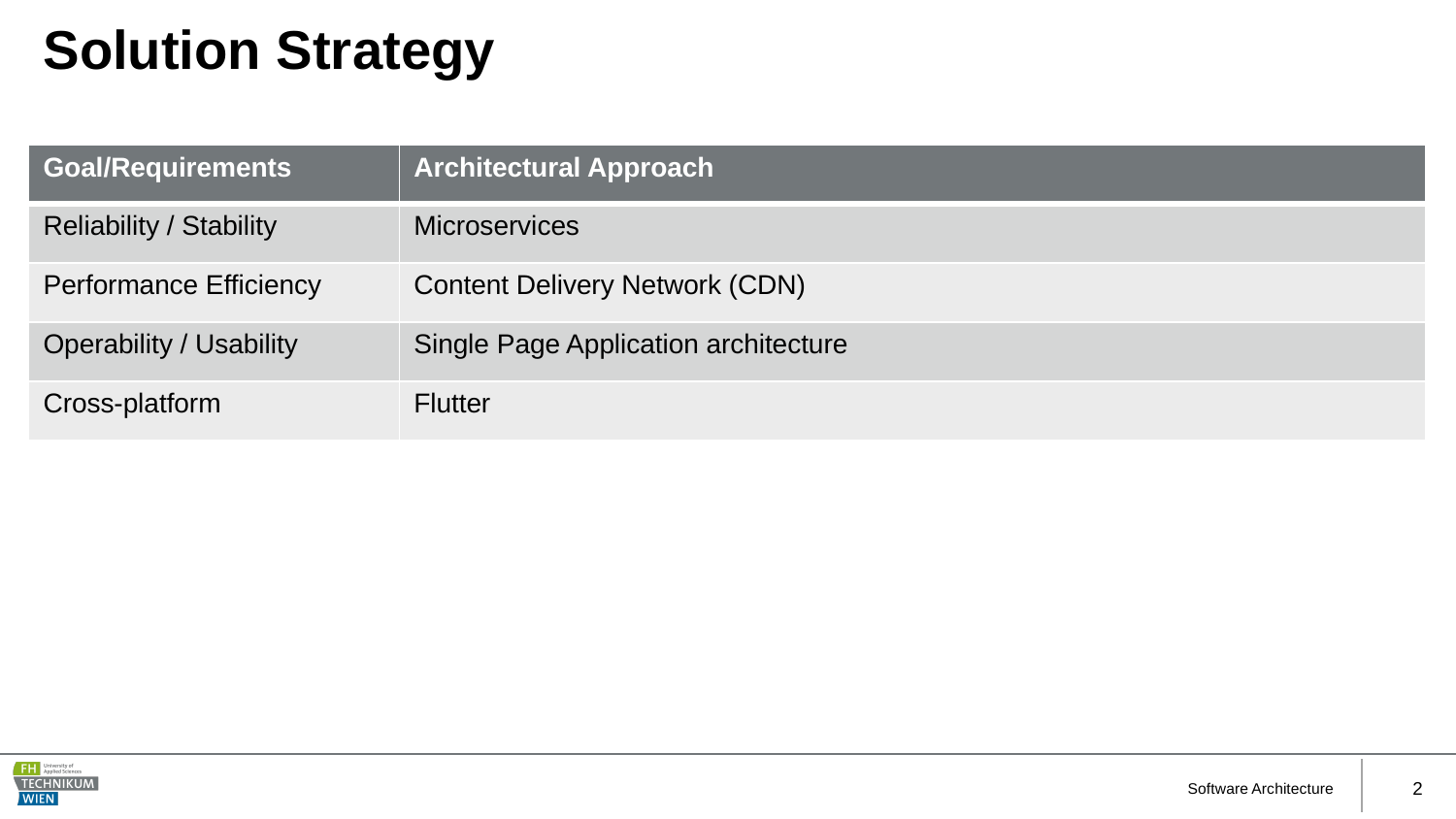

# Solution Strategy
| Goal/Requirements | Architectural Approach |
| --- | --- |
| Reliability / Stability | Microservices |
| Performance Efficiency | Content Delivery Network (CDN) |
| Operability / Usability | Single Page Application architecture |
| Cross-platform | Flutter |
Software Architecture
2